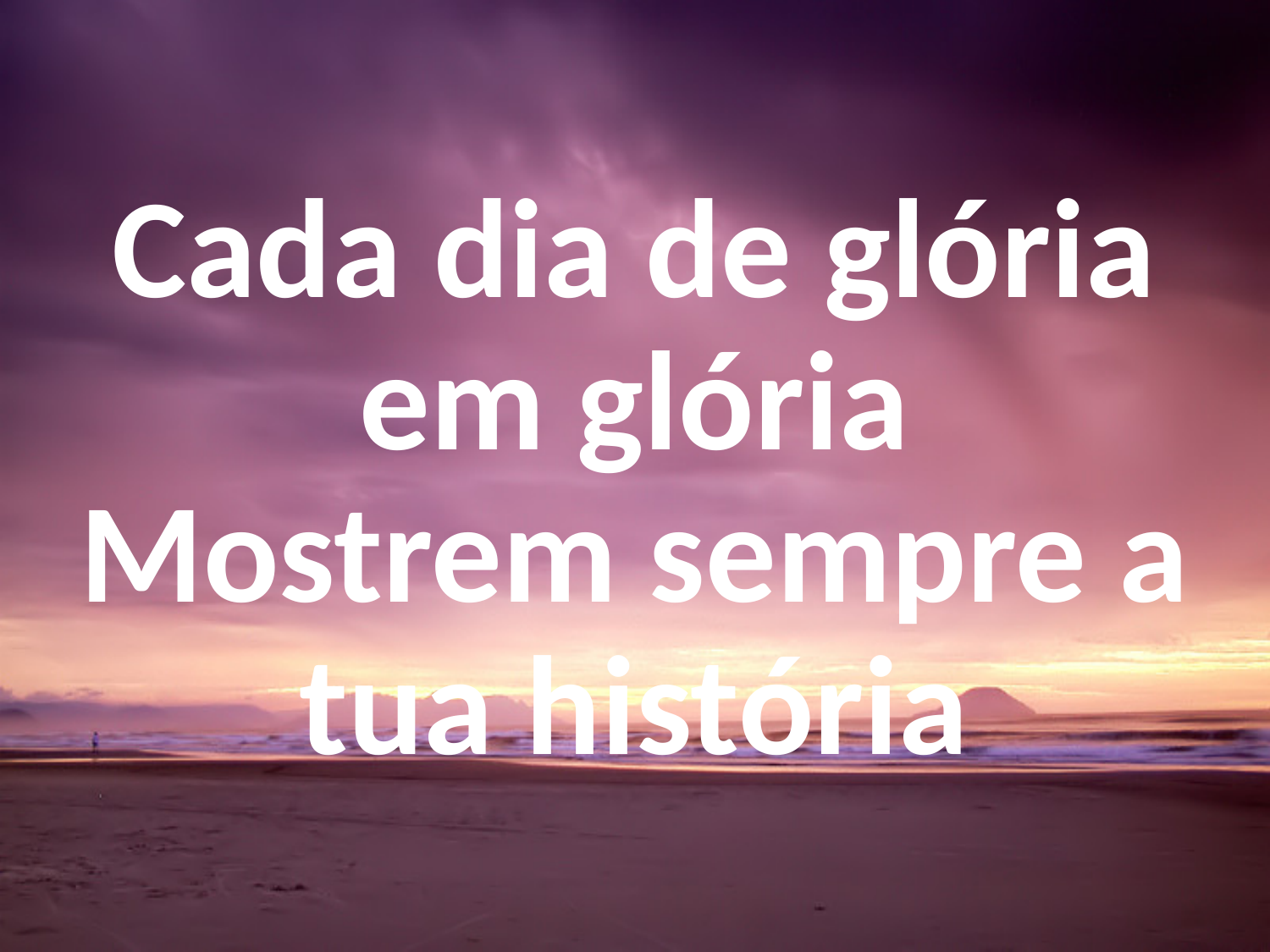

Cada dia de glória em glória
Mostrem sempre a tua história